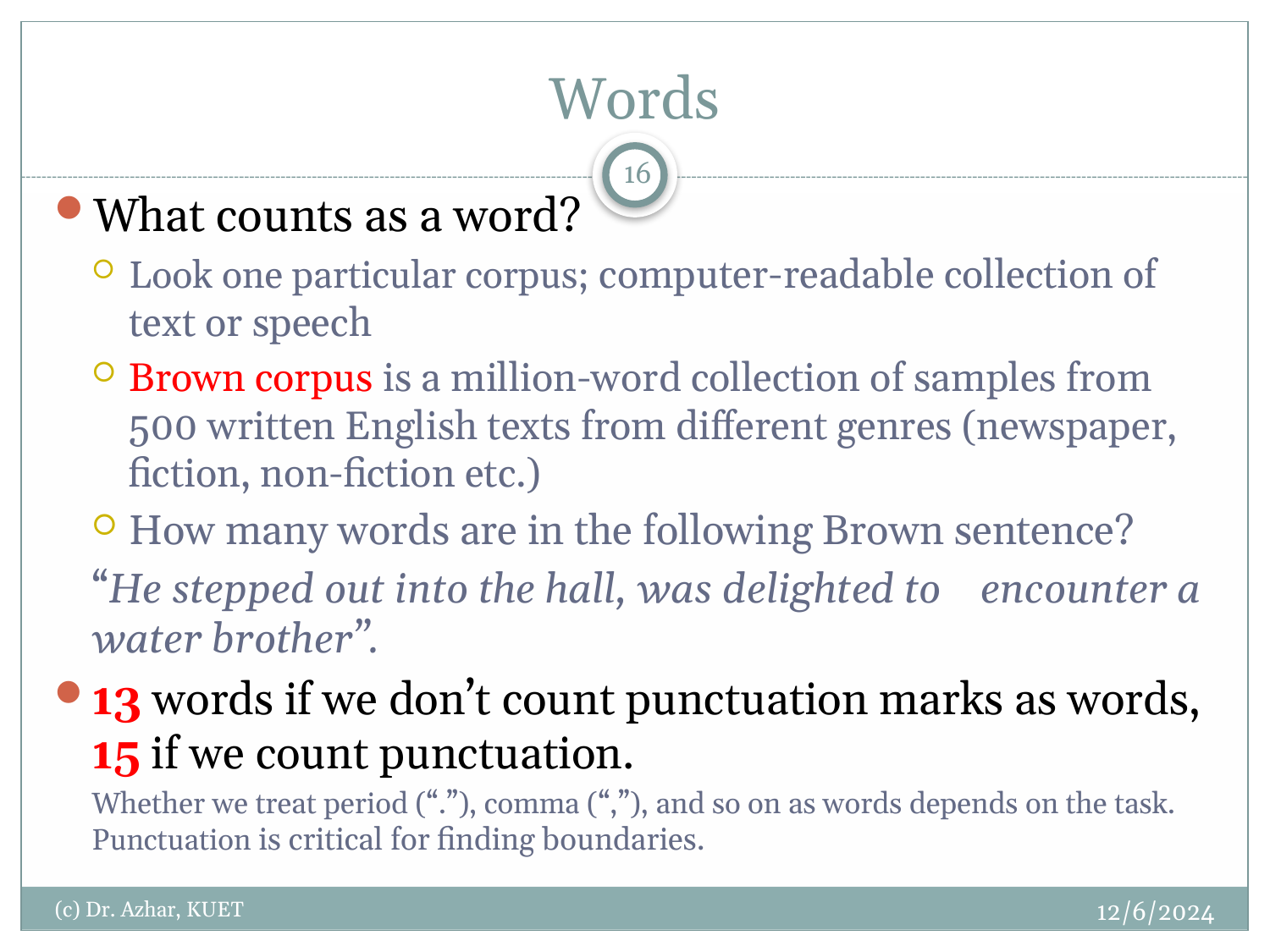

# Words
16
What counts as a word?
Look one particular corpus; computer-readable collection of text or speech
Brown corpus is a million-word collection of samples from 500 written English texts from different genres (newspaper, fiction, non-fiction etc.)
How many words are in the following Brown sentence?
	“He stepped out into the hall, was delighted to    encounter a water brother”.
13 words if we don’t count punctuation marks as words, 15 if we count punctuation.
Whether we treat period (“.”), comma (“,”), and so on as words depends on the task.  Punctuation is critical for finding boundaries.
12/6/2024
(c) Dr. Azhar, KUET